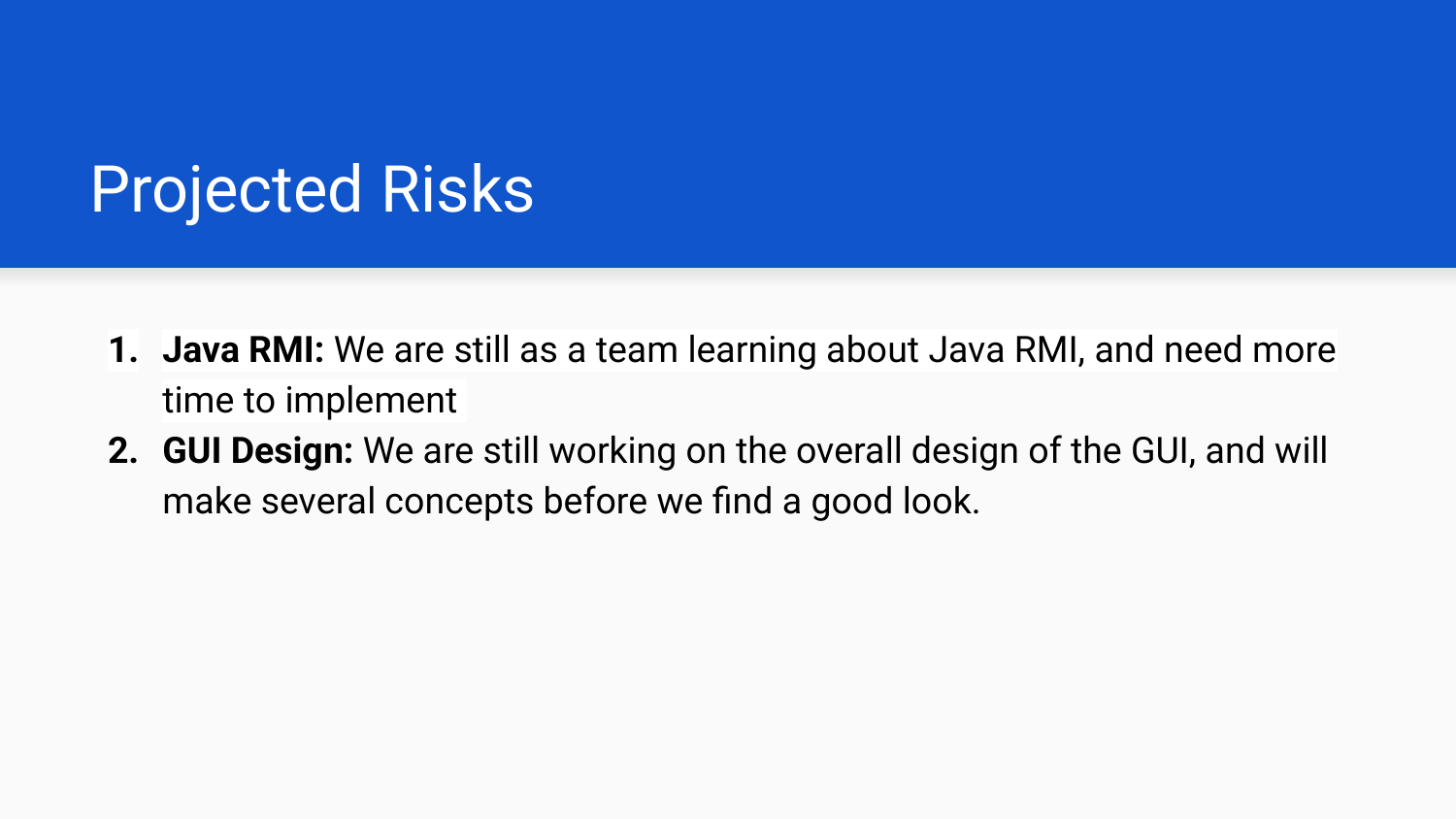

# Projected Risks
Java RMI: We are still as a team learning about Java RMI, and need more time to implement
GUI Design: We are still working on the overall design of the GUI, and will make several concepts before we find a good look.